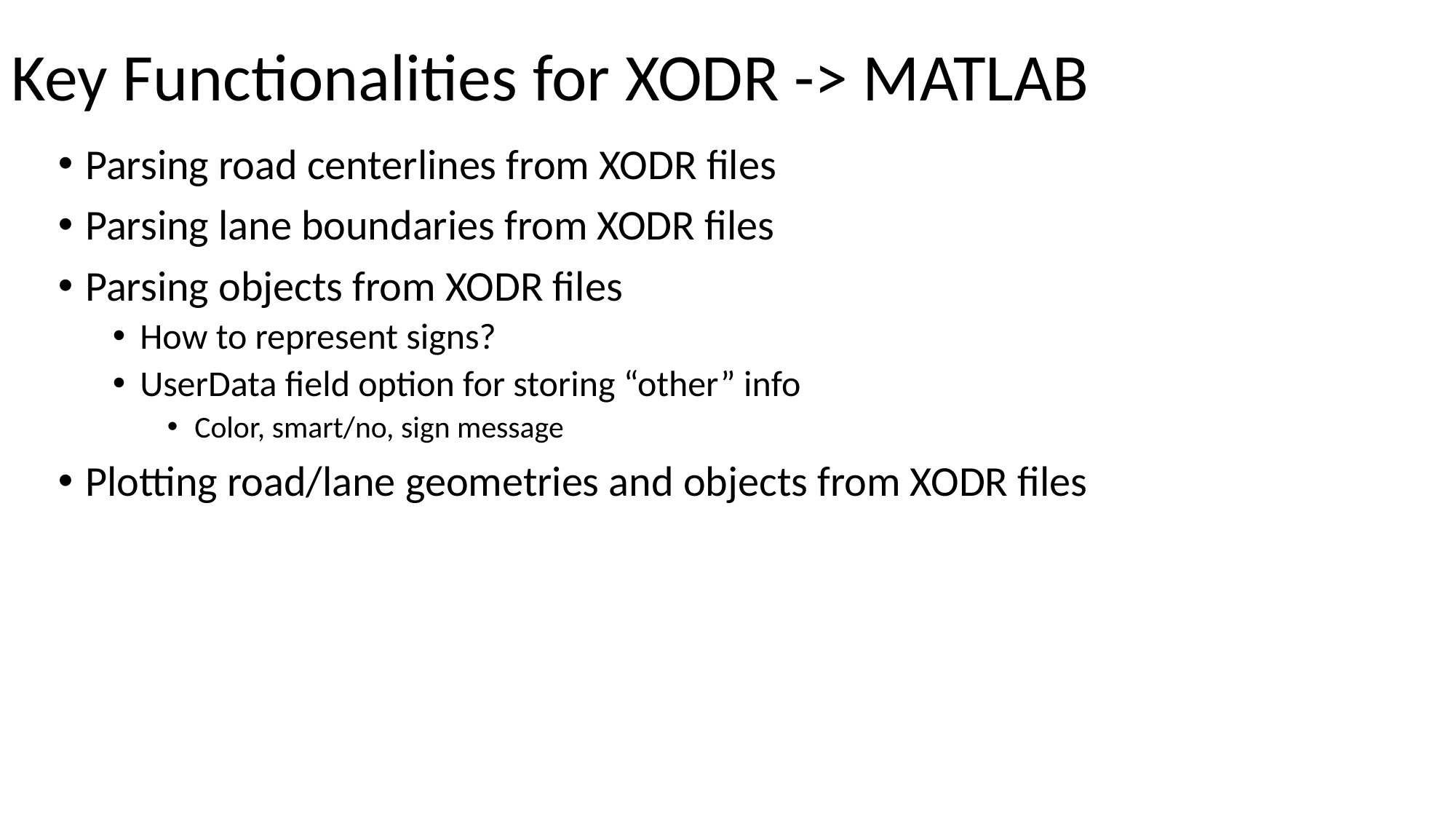

# Key Functionalities for XODR -> MATLAB
Parsing road centerlines from XODR files
Parsing lane boundaries from XODR files
Parsing objects from XODR files
How to represent signs?
UserData field option for storing “other” info
Color, smart/no, sign message
Plotting road/lane geometries and objects from XODR files